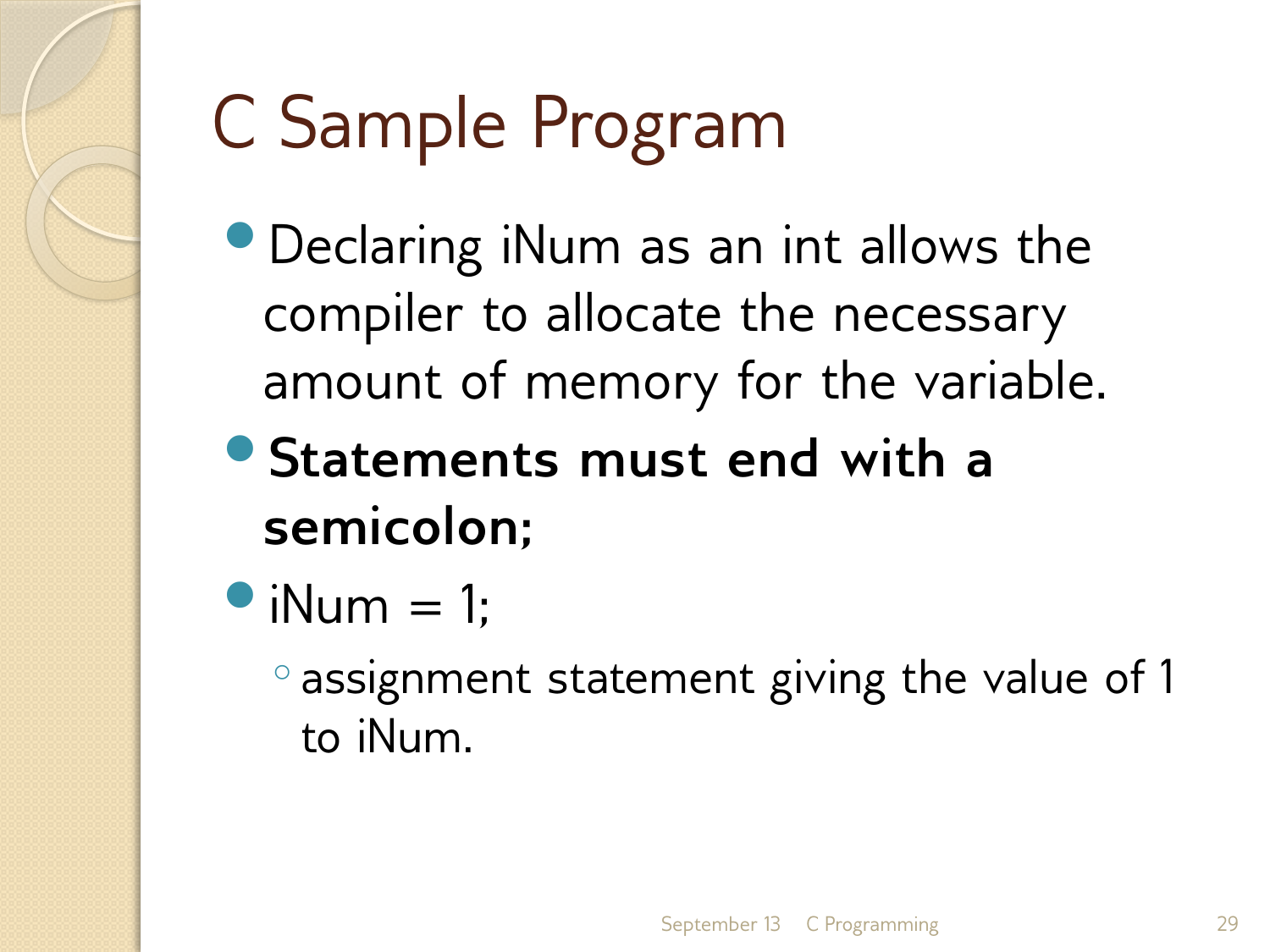

# C Sample Program
Declaring iNum as an int allows the compiler to allocate the necessary amount of memory for the variable.
Statements must end with a semicolon;
iNum = 1;
assignment statement giving the value of 1 to iNum.
September 13
C Programming
29